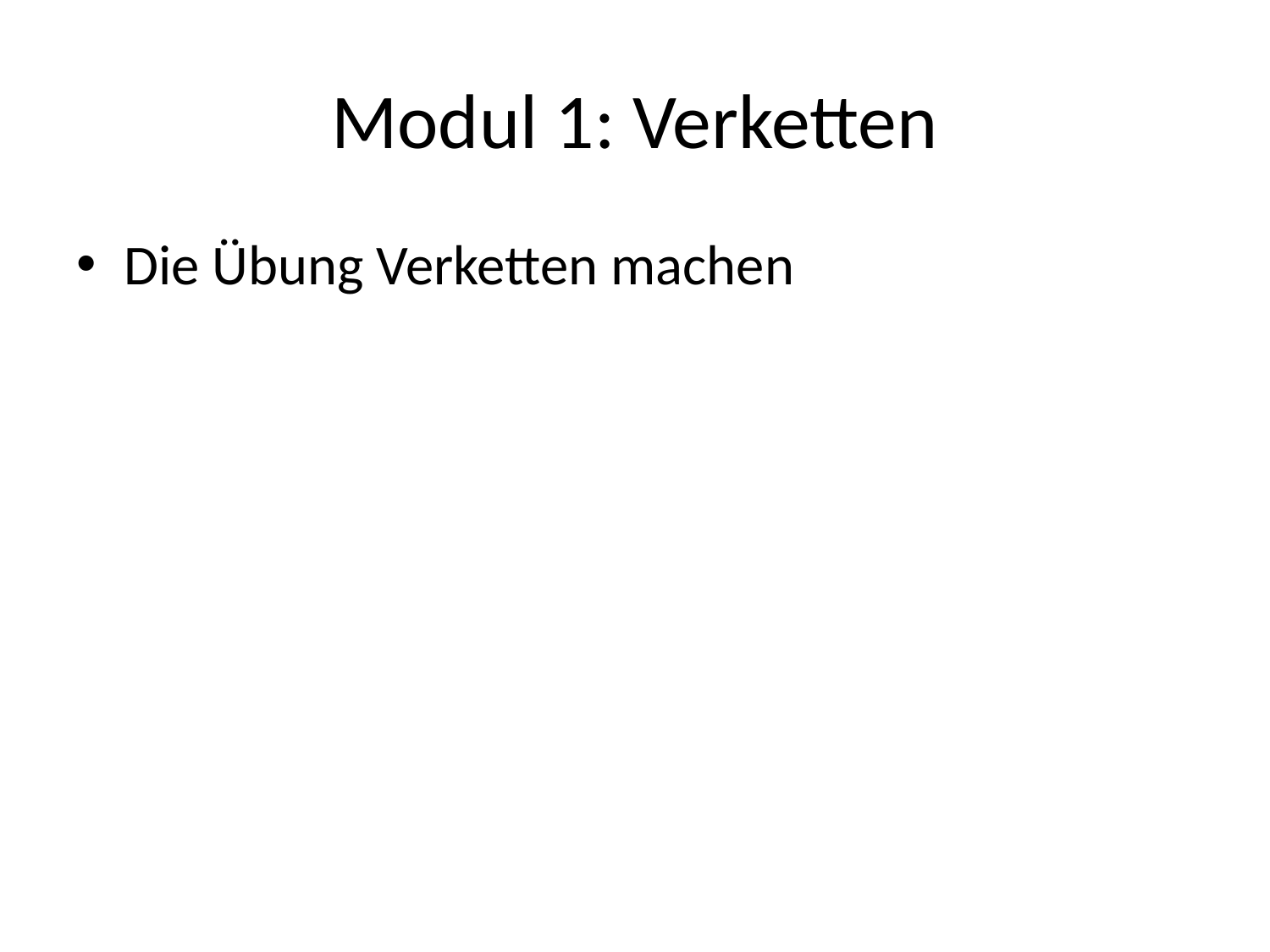

# Modul 1: Verketten
Die Übung Verketten machen